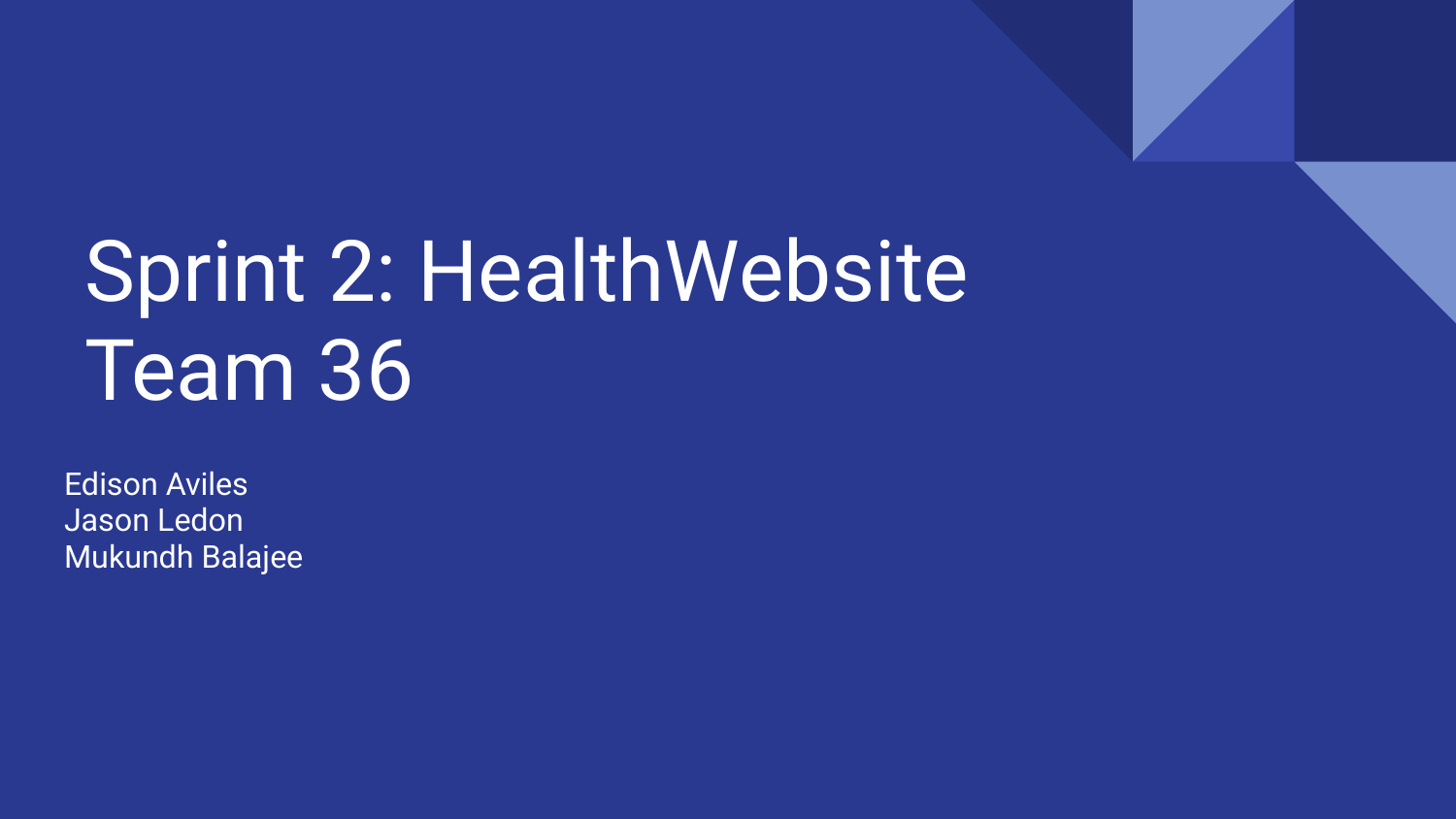

# Sprint 2: HealthWebsite
Team 36
Edison Aviles
Jason Ledon
Mukundh Balajee